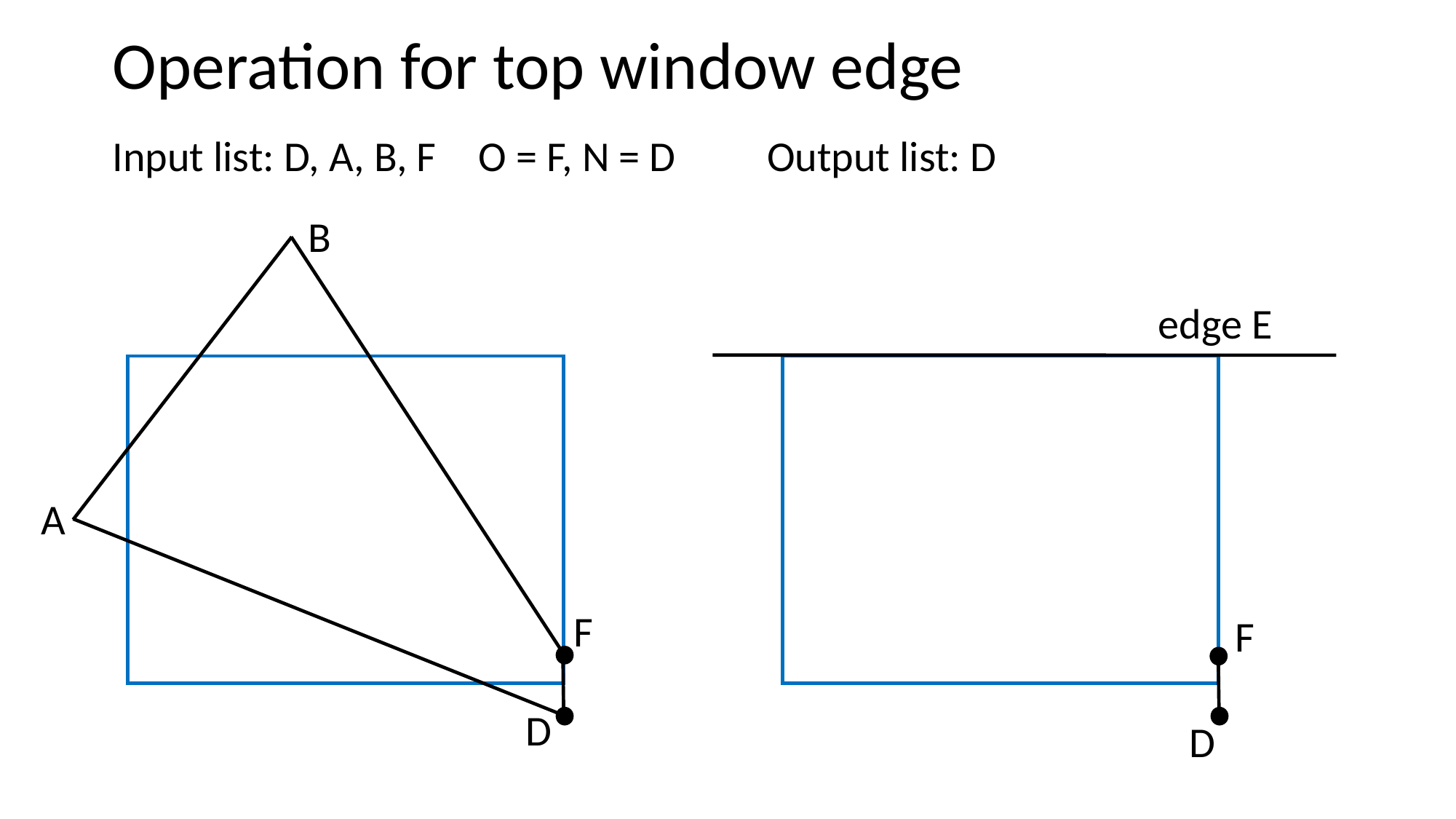

# Operation for top window edge
Input list: D, A, B, F	    O = F, N = D	Output list: D
B
edge E

A
F
F

D

D